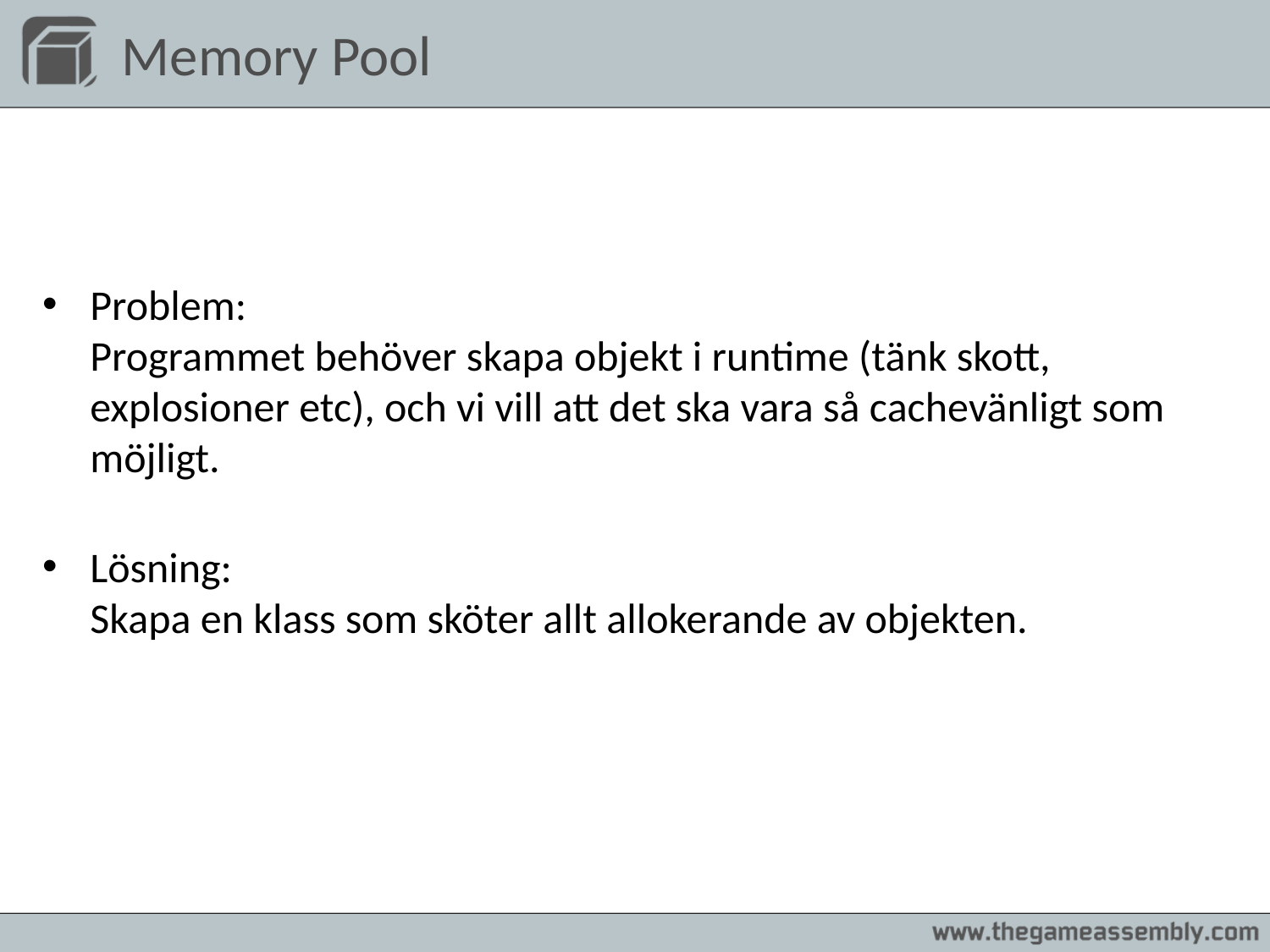

# Memory Pool
Problem:
Programmet behöver skapa objekt i runtime (tänk skott, explosioner etc), och vi vill att det ska vara så cachevänligt som möjligt.
Lösning:
Skapa en klass som sköter allt allokerande av objekten.